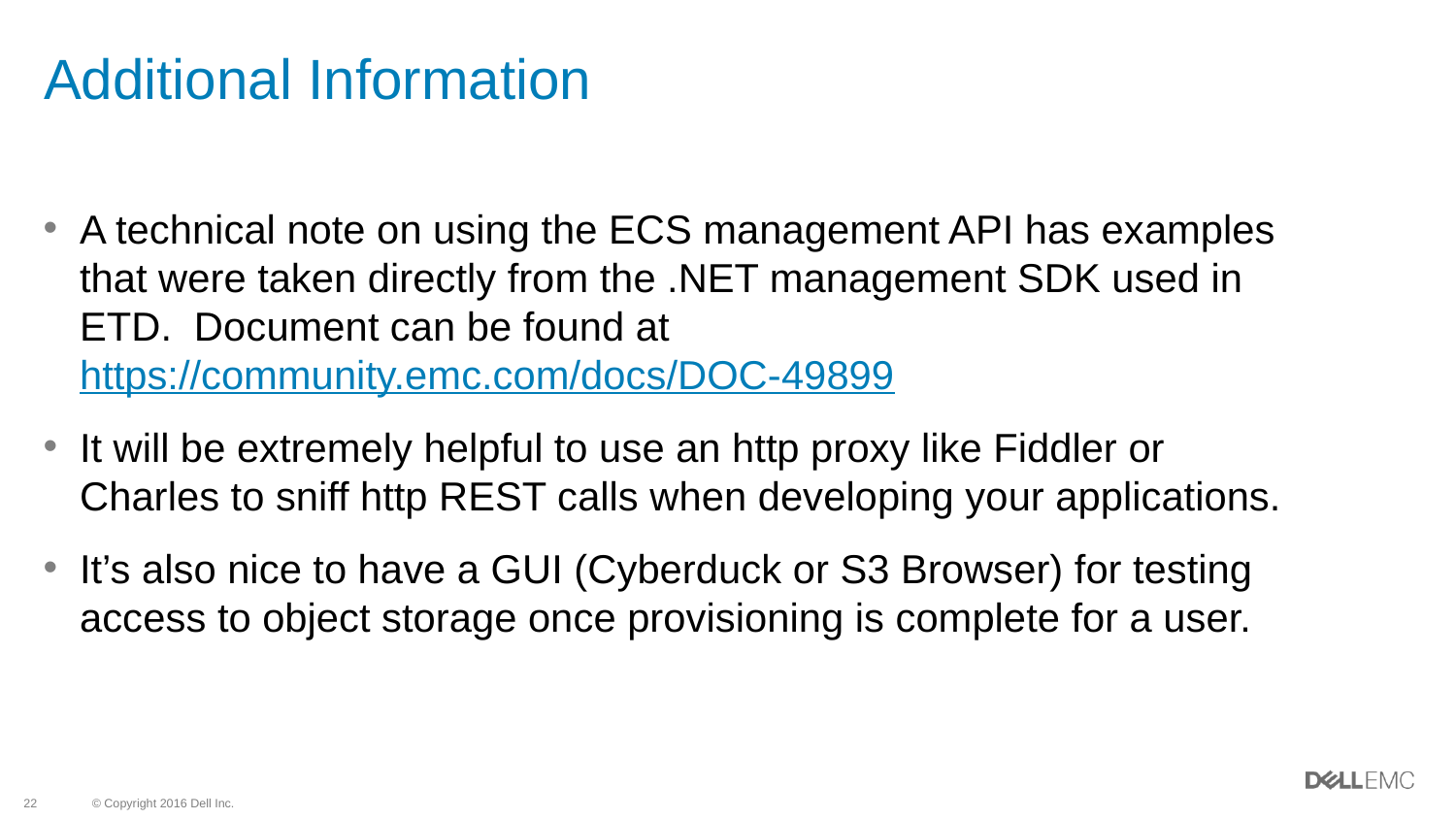

# Additional Information
A technical note on using the ECS management API has examples that were taken directly from the .NET management SDK used in ETD.  Document can be found at https://community.emc.com/docs/DOC-49899
It will be extremely helpful to use an http proxy like Fiddler or Charles to sniff http REST calls when developing your applications.
It’s also nice to have a GUI (Cyberduck or S3 Browser) for testing access to object storage once provisioning is complete for a user.